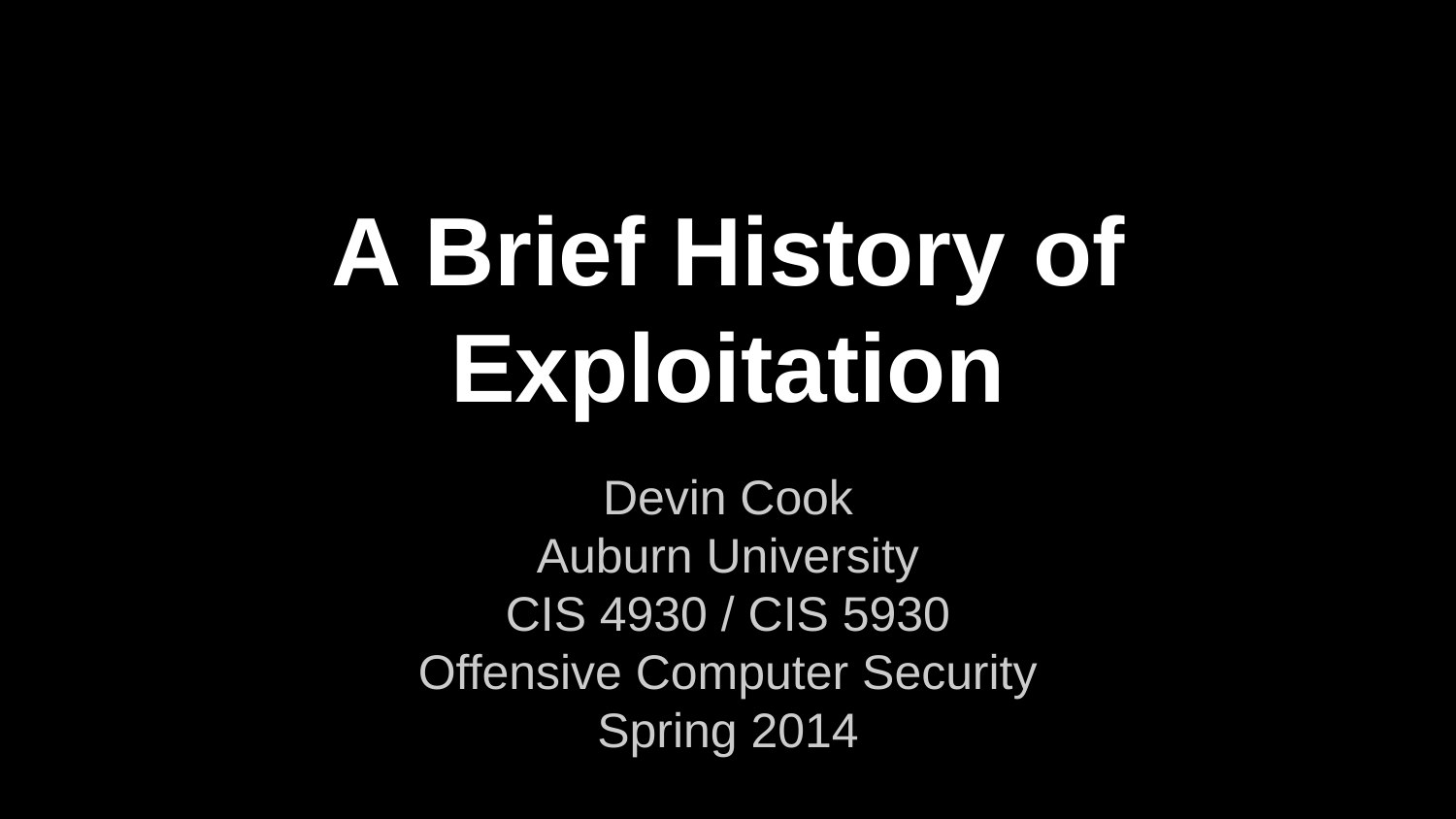

# A Brief History of Exploitation
Devin Cook
Auburn University
CIS 4930 / CIS 5930
Offensive Computer Security
Spring 2014